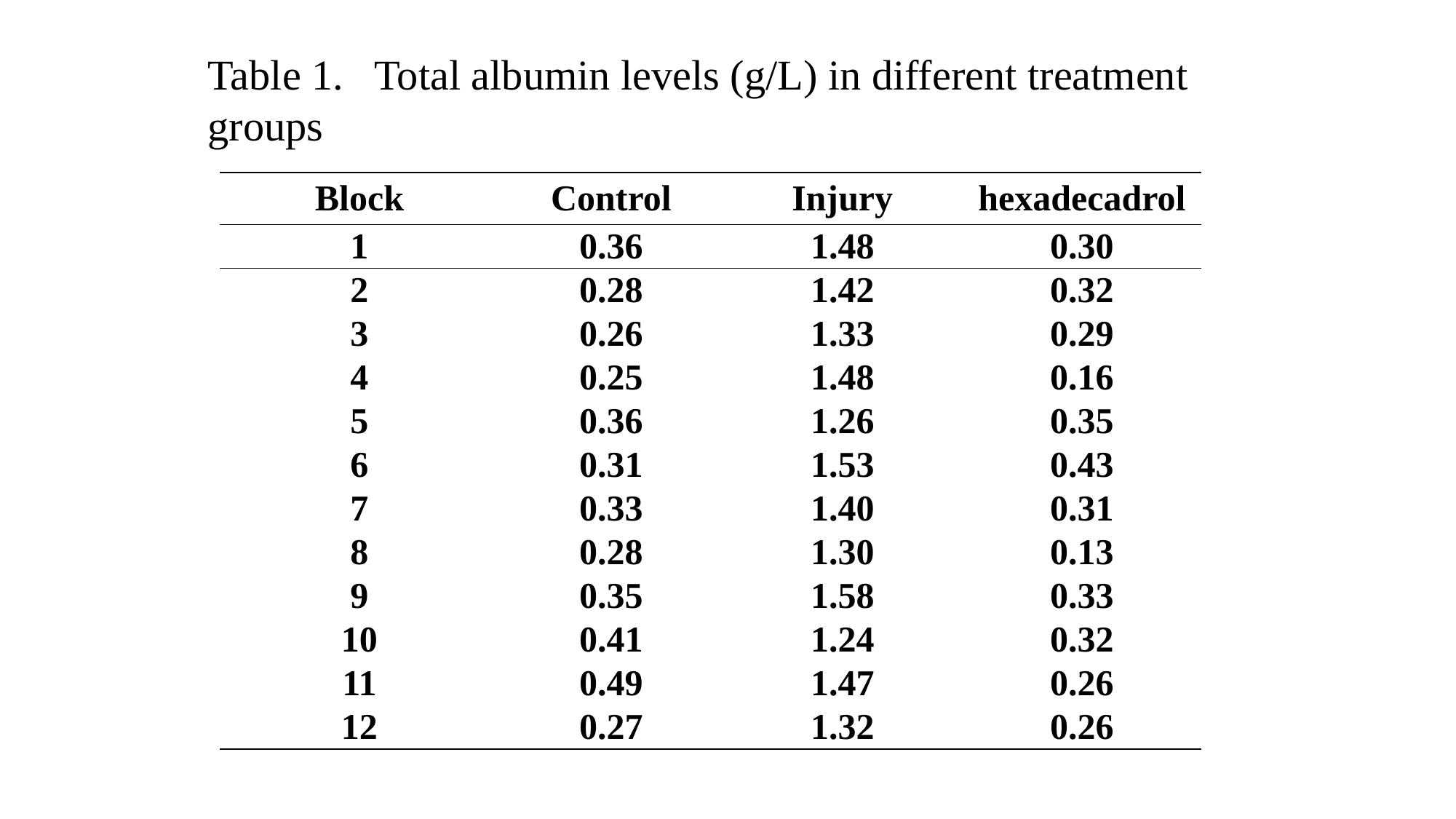

Table 1.   Total albumin levels (g/L) in different treatment groups
#
| Block | Control | Injury | hexadecadrol |
| --- | --- | --- | --- |
| 1 | 0.36 | 1.48 | 0.30 |
| 2 | 0.28 | 1.42 | 0.32 |
| 3 | 0.26 | 1.33 | 0.29 |
| 4 | 0.25 | 1.48 | 0.16 |
| 5 | 0.36 | 1.26 | 0.35 |
| 6 | 0.31 | 1.53 | 0.43 |
| 7 | 0.33 | 1.40 | 0.31 |
| 8 | 0.28 | 1.30 | 0.13 |
| 9 | 0.35 | 1.58 | 0.33 |
| 10 | 0.41 | 1.24 | 0.32 |
| 11 | 0.49 | 1.47 | 0.26 |
| 12 | 0.27 | 1.32 | 0.26 |